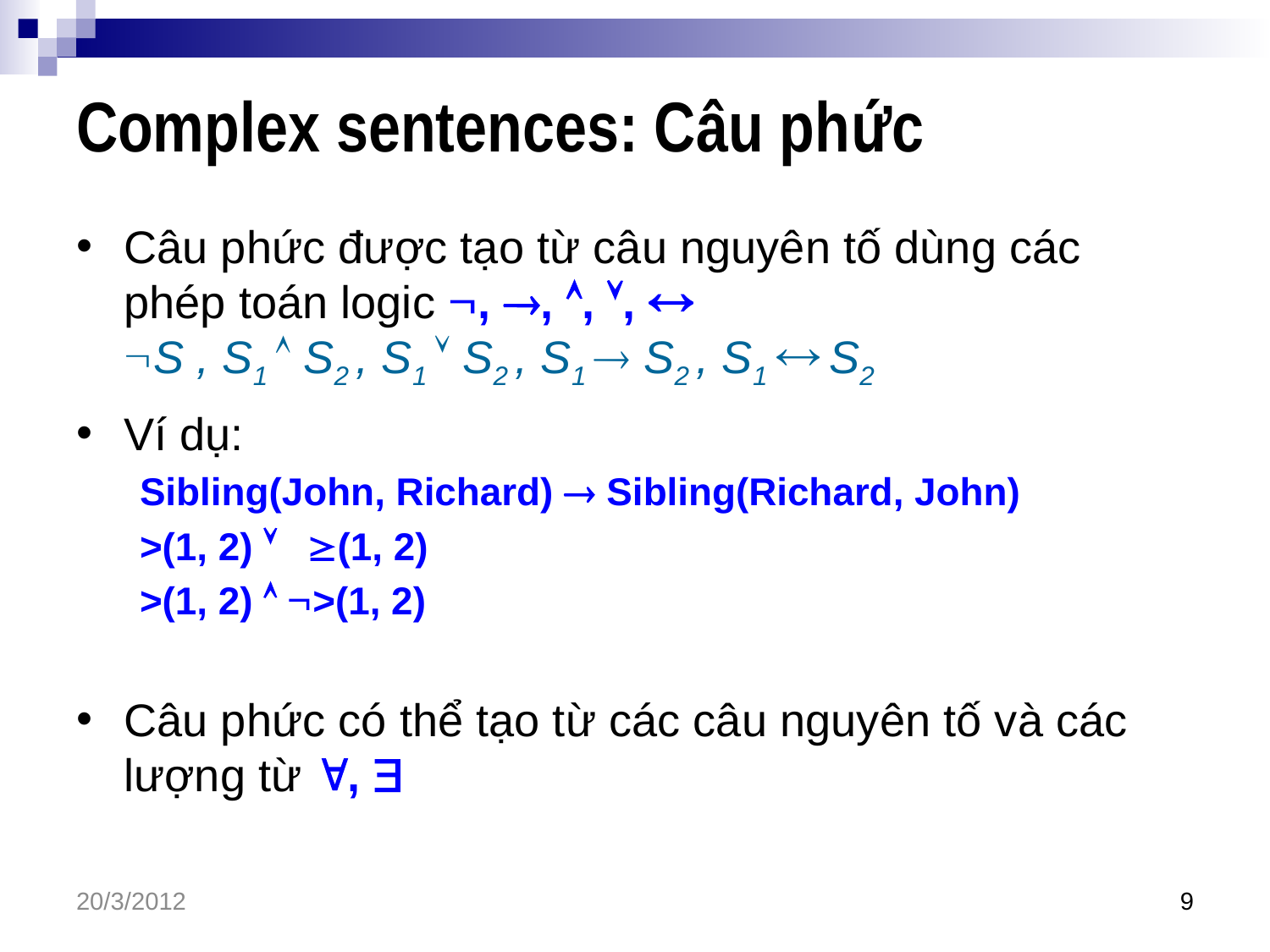

# Complex sentences: Câu phức
Câu phức được tạo từ câu nguyên tố dùng các phép toán logic ¬, →, ∧, ∨, ↔
¬S , S1 ∧ S2 , S1 ∨ S2 , S1 → S2 , S1 ↔ S2
Ví dụ:
Sibling(John, Richard) → Sibling(Richard, John)
>(1, 2) ∨  ≥(1, 2)
>(1, 2) ∧ ¬>(1, 2)

Câu phức có thể tạo từ các câu nguyên tố và các lượng từ ∀, ∃
20/3/2012
9